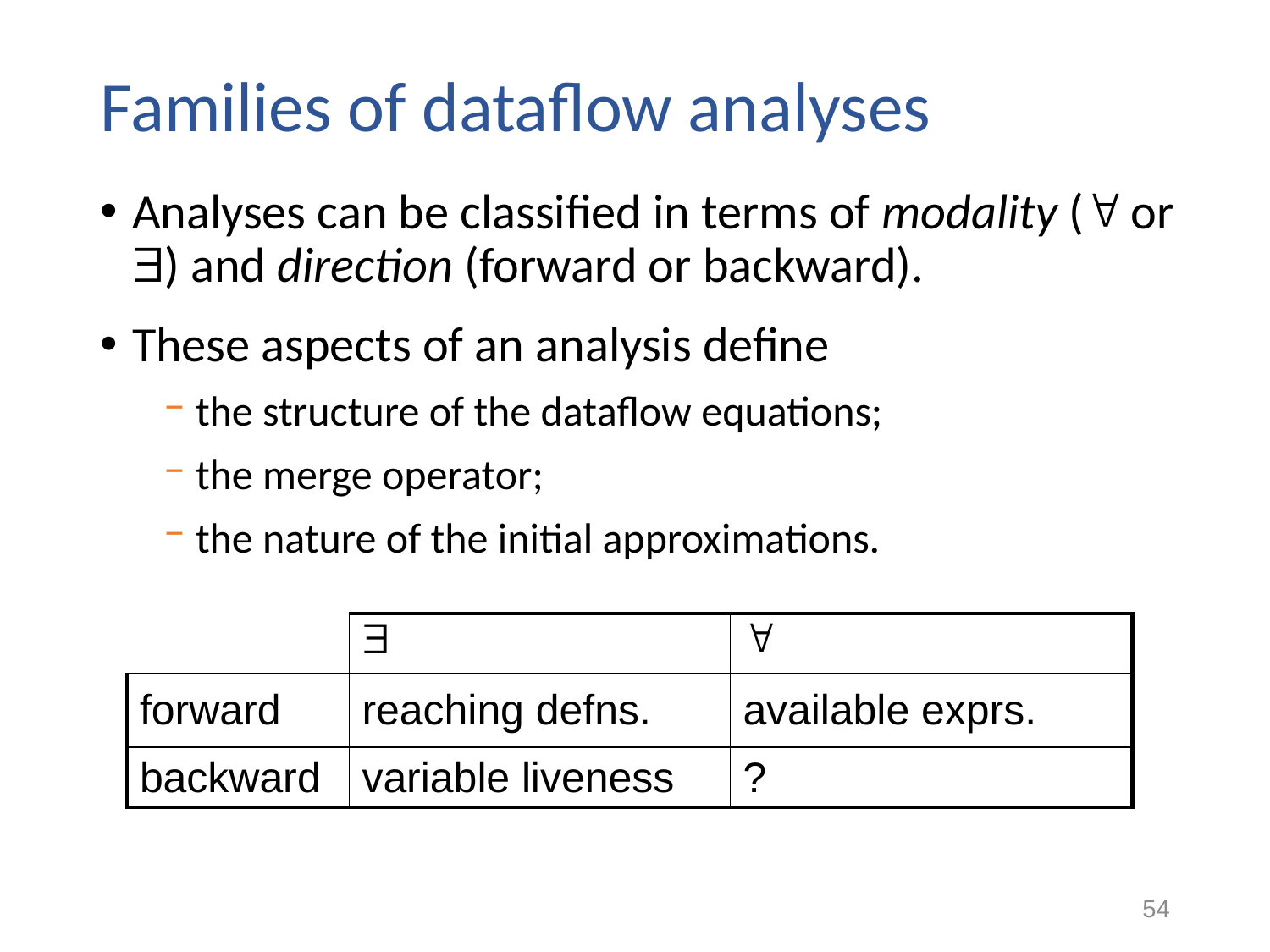

# Families of dataflow analyses
Analyses can be classified in terms of modality (∀ or ∃) and direction (forward or backward).
These aspects of an analysis define
the structure of the dataflow equations;
the merge operator;
the nature of the initial approximations.
|  | ∃ | ∀ |
| --- | --- | --- |
| forward | reaching defns. | available exprs. |
| backward | variable liveness | ? |
54